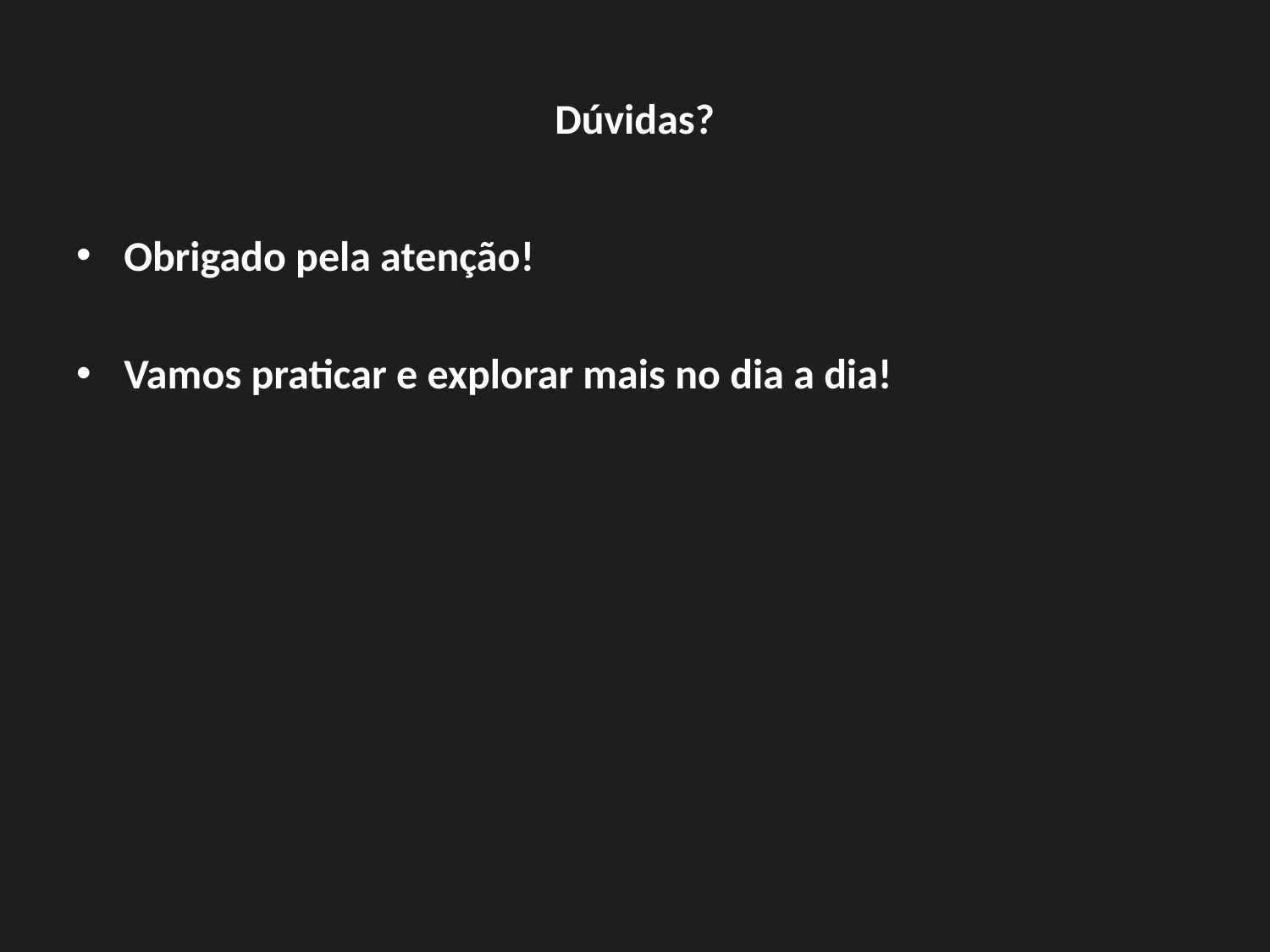

# Dúvidas?
Obrigado pela atenção!

Vamos praticar e explorar mais no dia a dia!